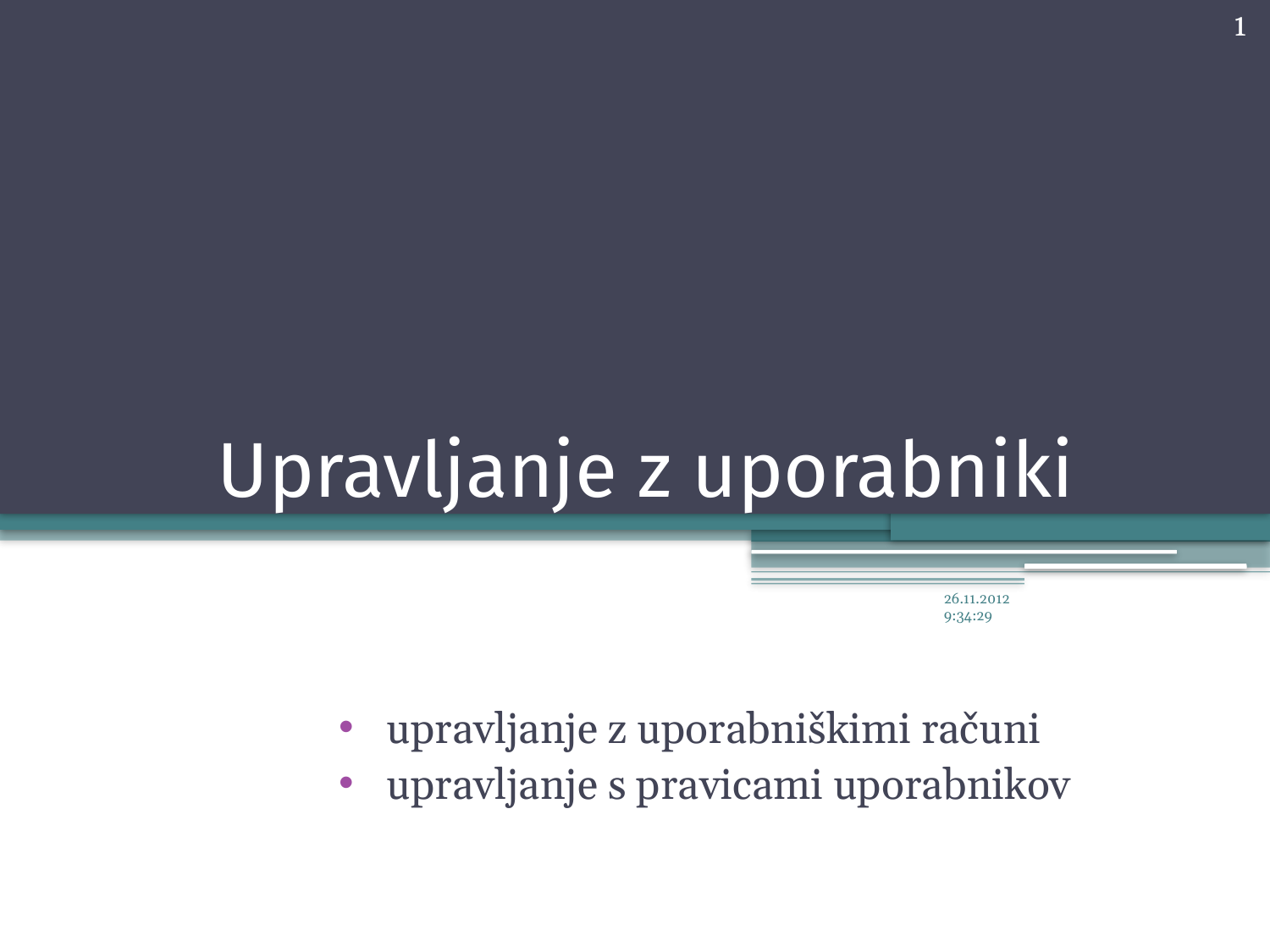

1
# Upravljanje z uporabniki
26.11.2012 9:34:29
upravljanje z uporabniškimi računi
upravljanje s pravicami uporabnikov